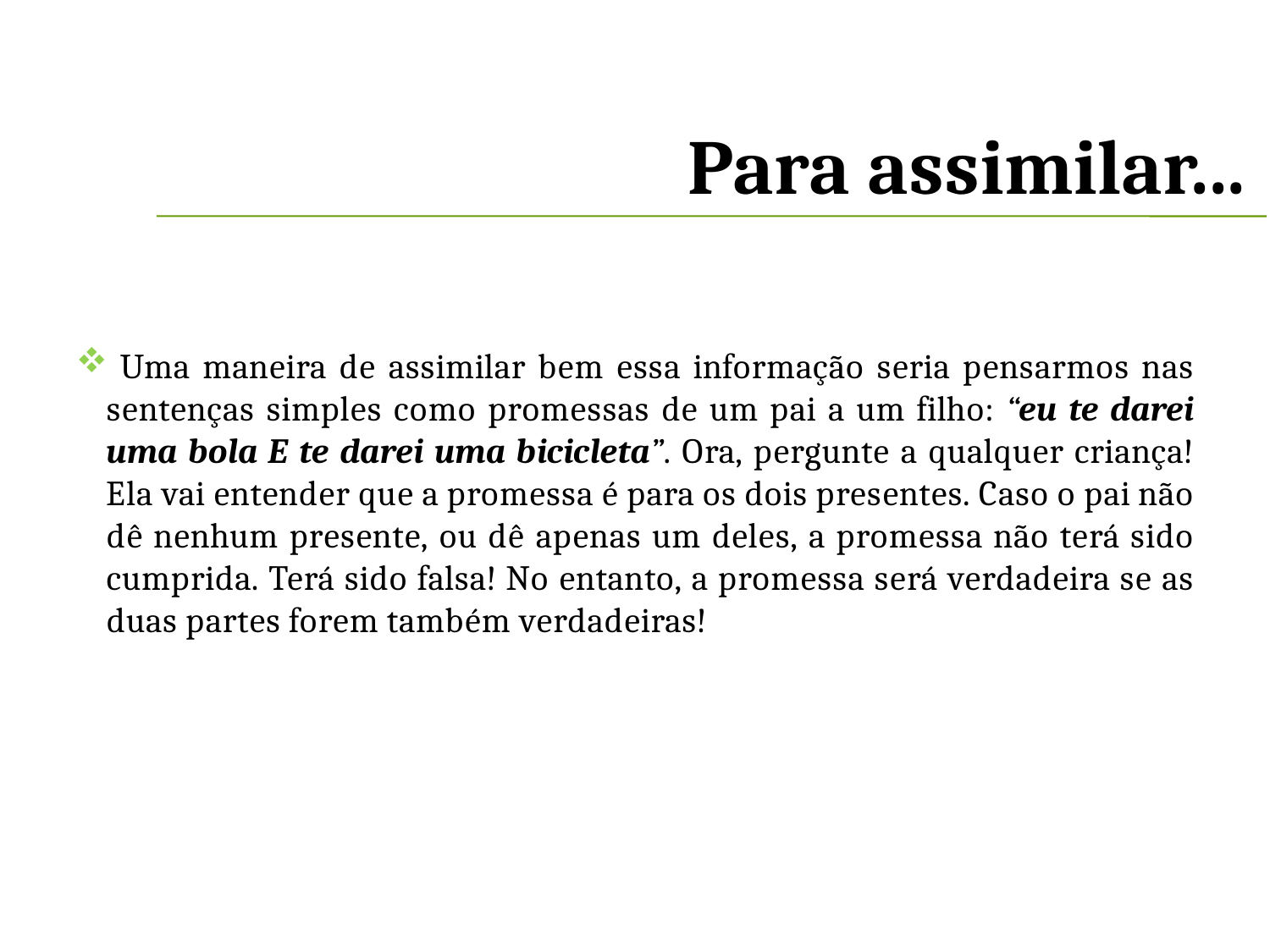

Para assimilar...
 Uma maneira de assimilar bem essa informação seria pensarmos nas sentenças simples como promessas de um pai a um filho: “eu te darei uma bola E te darei uma bicicleta”. Ora, pergunte a qualquer criança! Ela vai entender que a promessa é para os dois presentes. Caso o pai não dê nenhum presente, ou dê apenas um deles, a promessa não terá sido cumprida. Terá sido falsa! No entanto, a promessa será verdadeira se as duas partes forem também verdadeiras!